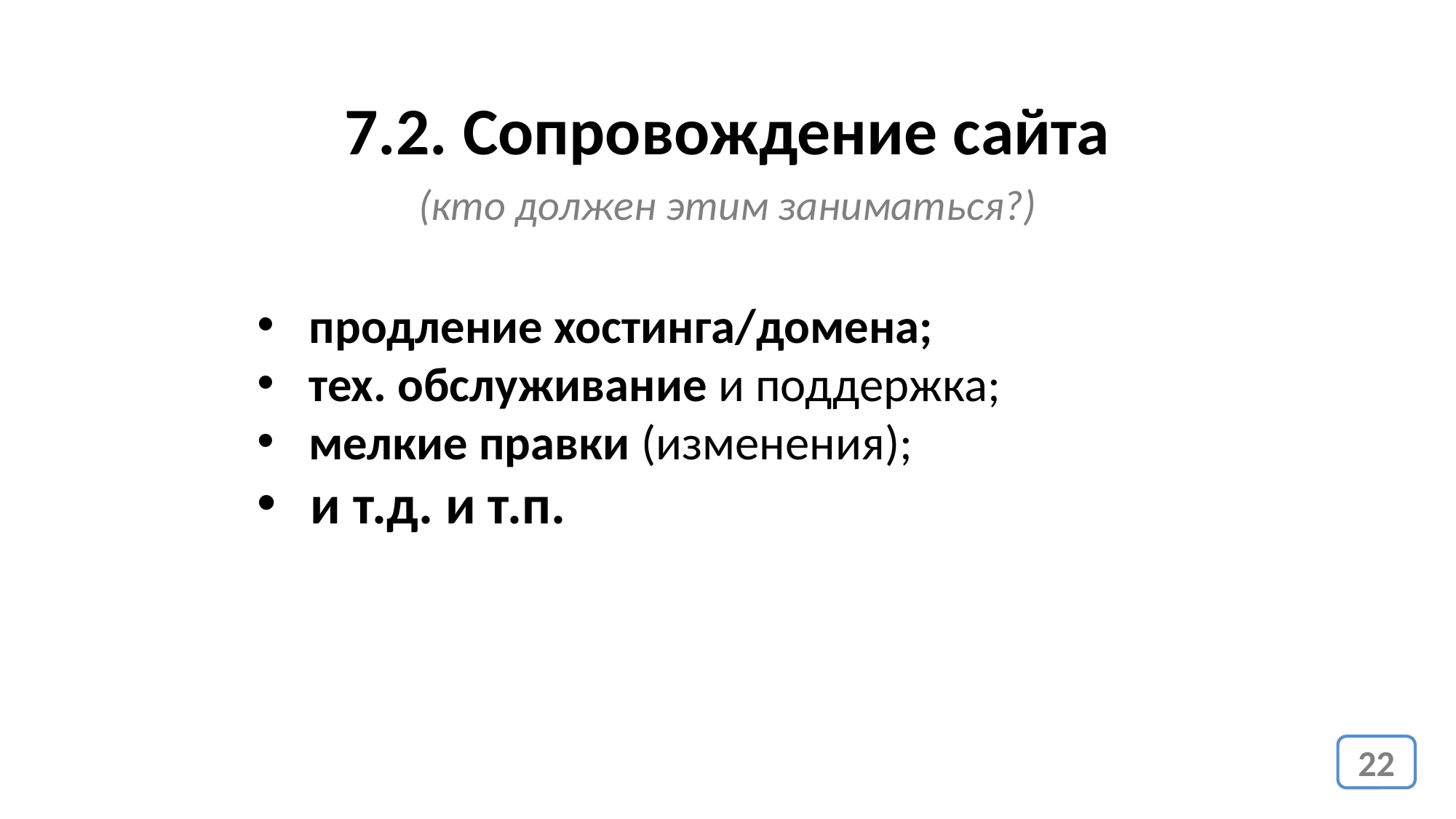

7.2. Сопровождение сайта
(кто должен этим заниматься?)
 продление хостинга/домена;
 тех. обслуживание и поддержка;
 мелкие правки (изменения);
 и т.д. и т.п.
22